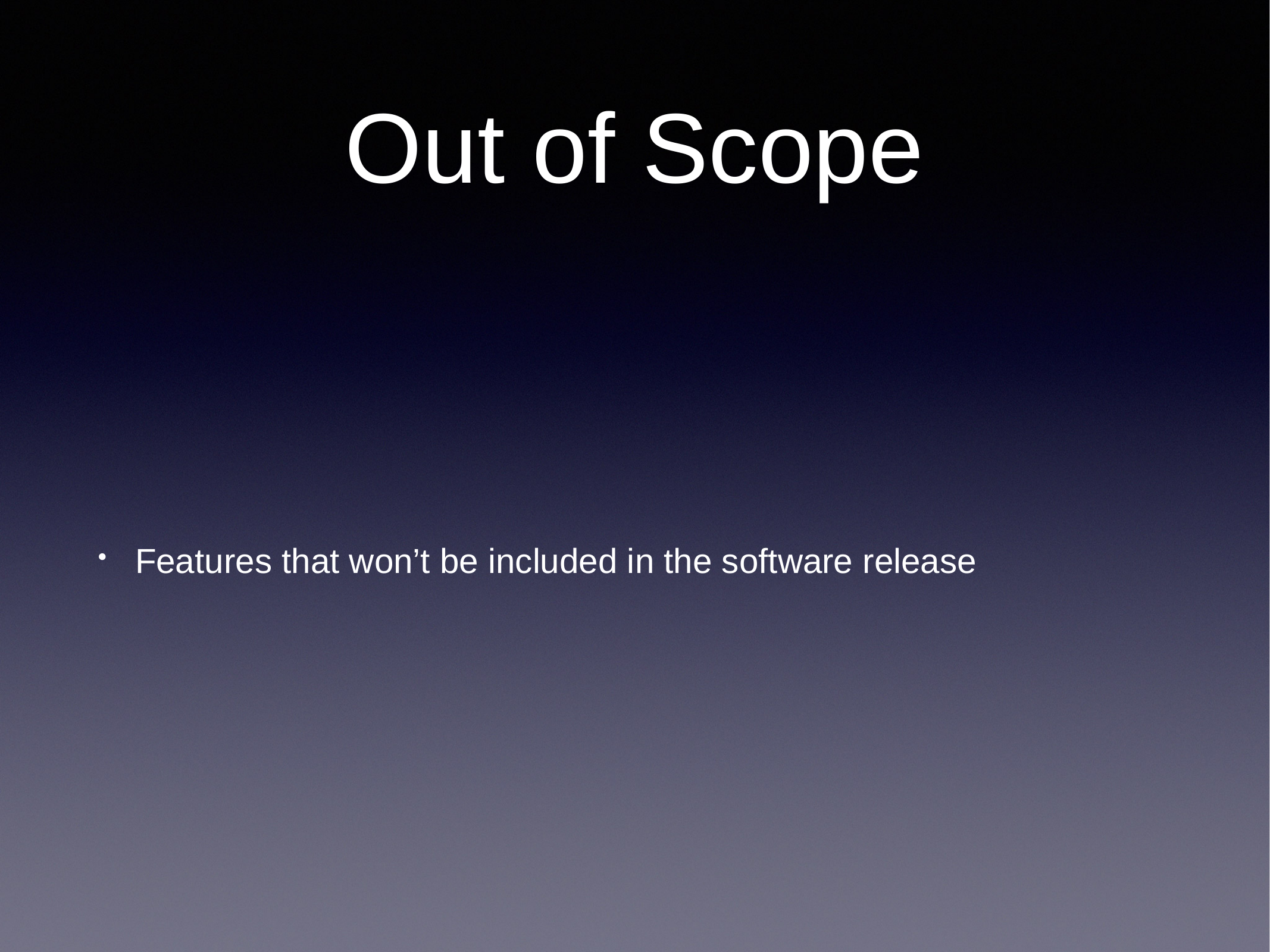

# Out of Scope
Features that won’t be included in the software release